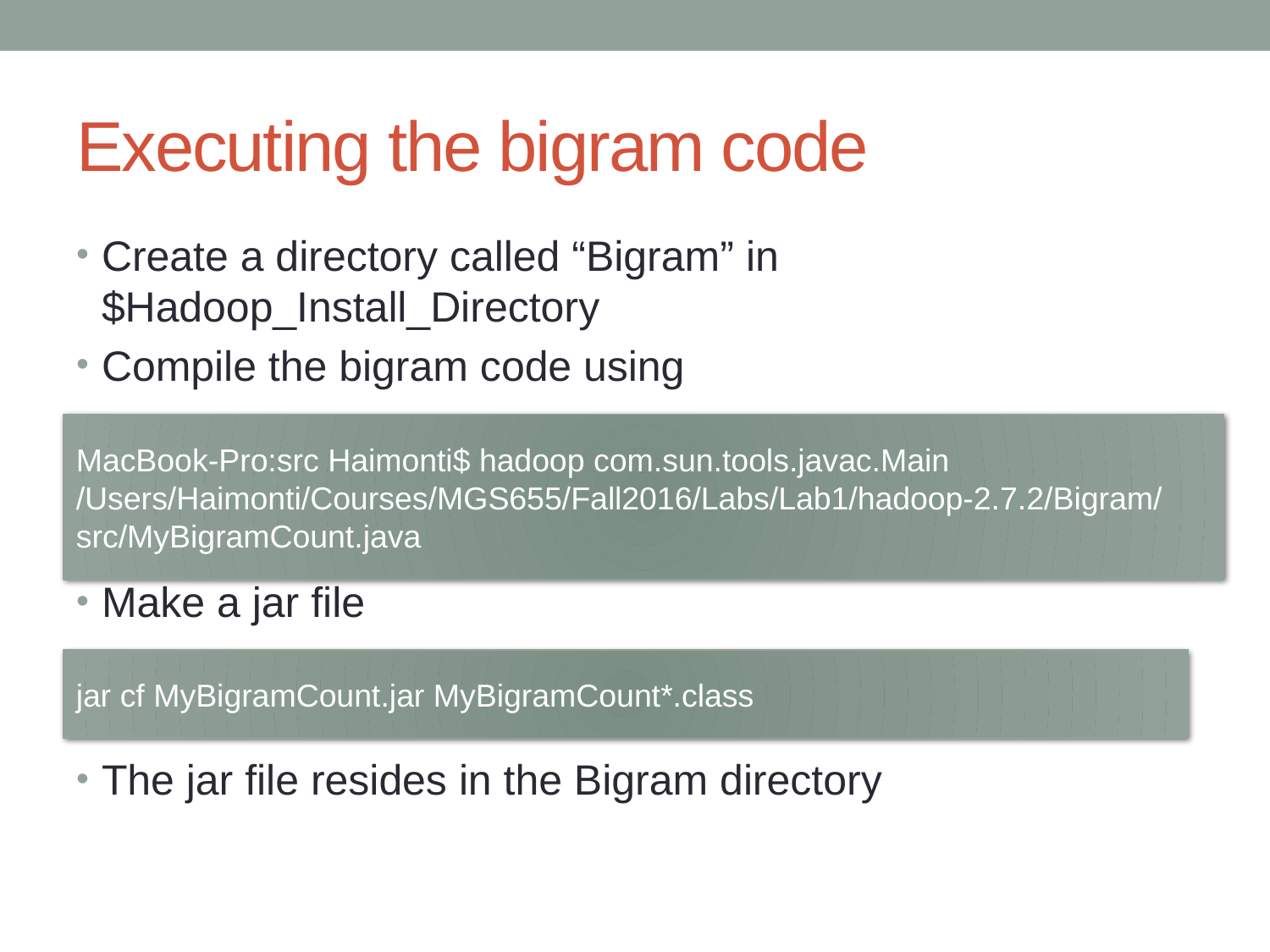

# Executing the bigram code
Create a directory called “Bigram” in $Hadoop_Install_Directory
Compile the bigram code using

Make a jar file

The jar file resides in the Bigram directory

MacBook-Pro:src Haimonti$ hadoop com.sun.tools.javac.Main /Users/Haimonti/Courses/MGS655/Fall2016/Labs/Lab1/hadoop-2.7.2/Bigram/src/MyBigramCount.java
jar cf MyBigramCount.jar MyBigramCount*.class